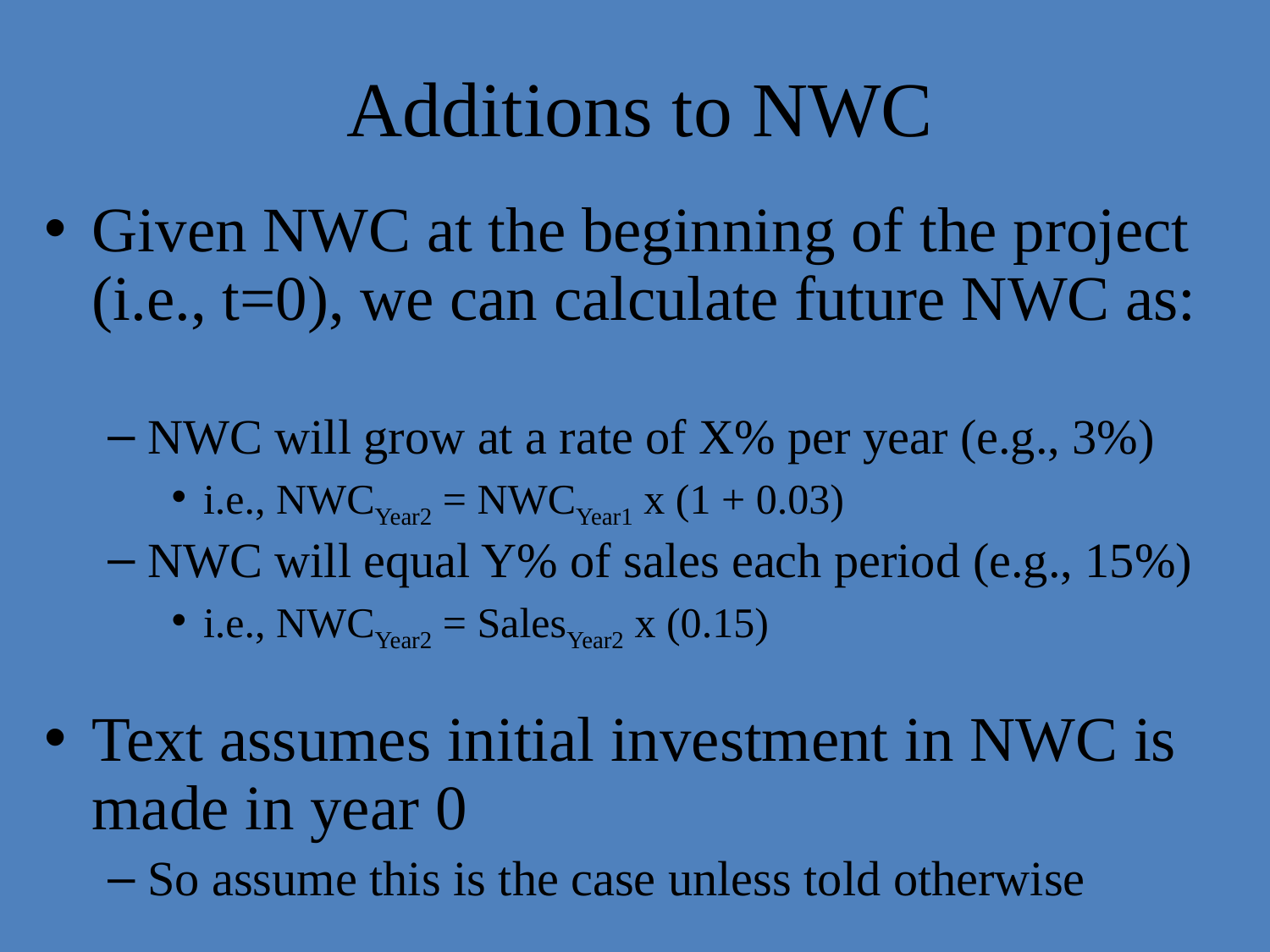

# Additions to NWC
Given NWC at the beginning of the project (i.e., t=0), we can calculate future NWC as:

NWC will grow at a rate of X% per year (e.g., 3%)
i.e., NWCYear2 = NWCYear1 x (1 + 0.03)
NWC will equal Y% of sales each period (e.g., 15%)
i.e., NWCYear2 = SalesYear2 x (0.15)

Text assumes initial investment in NWC is made in year 0
So assume this is the case unless told otherwise